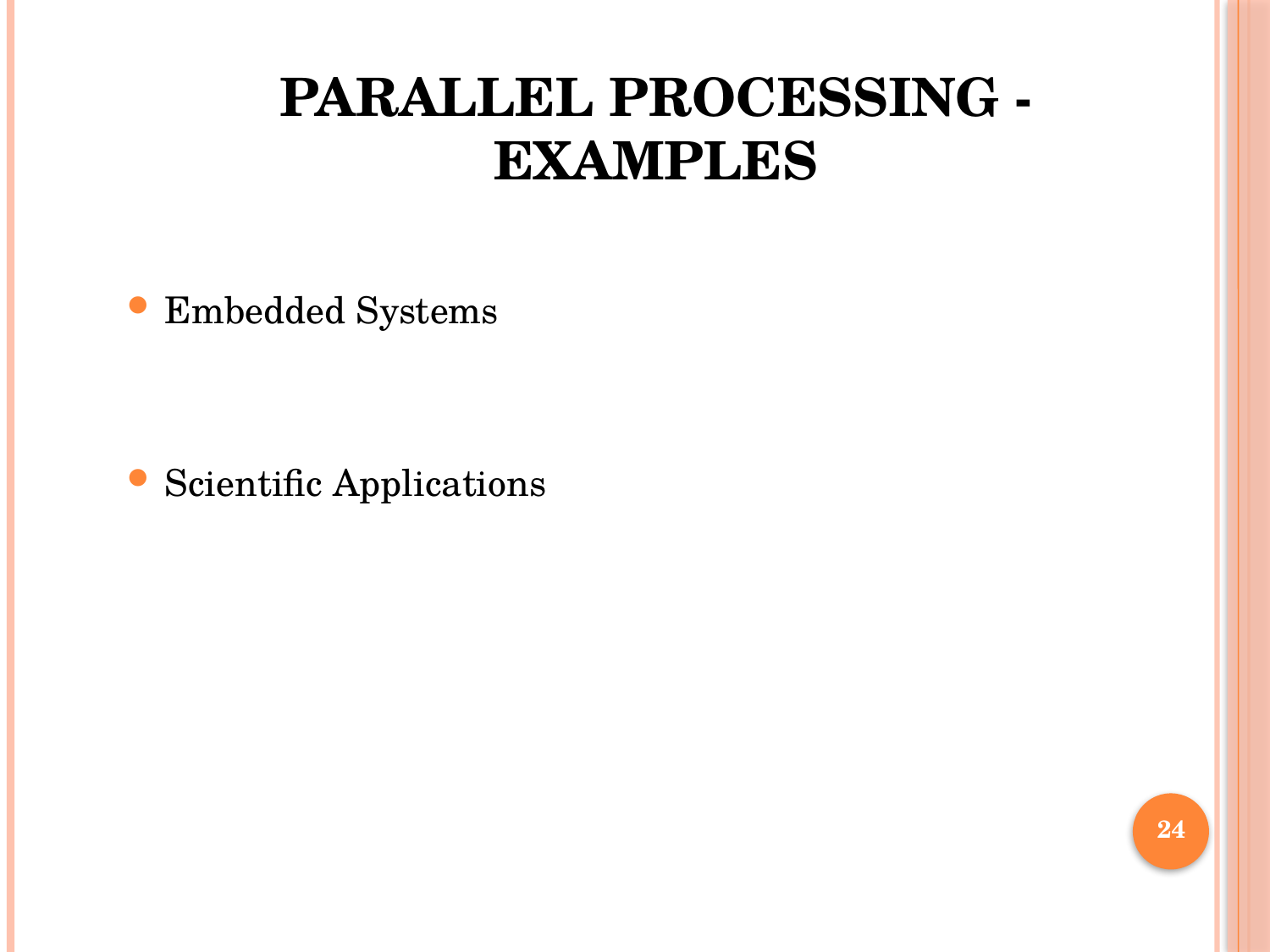

# Parallel Processing - Examples

Embedded Systems

Scientific Applications
24